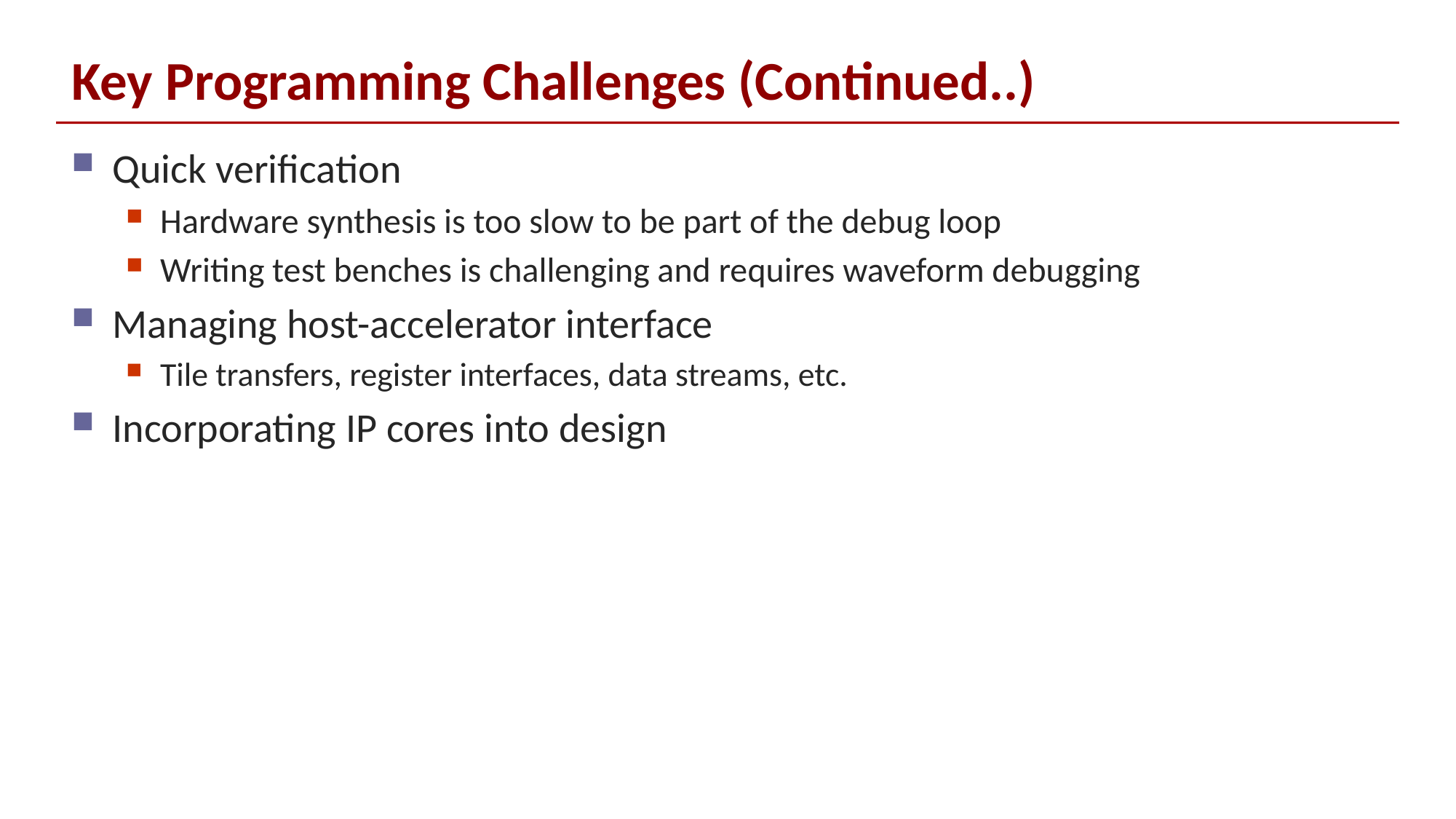

# Key Programming Challenges (Continued..)
Quick verification
Hardware synthesis is too slow to be part of the debug loop
Writing test benches is challenging and requires waveform debugging
Managing host-accelerator interface
Tile transfers, register interfaces, data streams, etc.
Incorporating IP cores into design